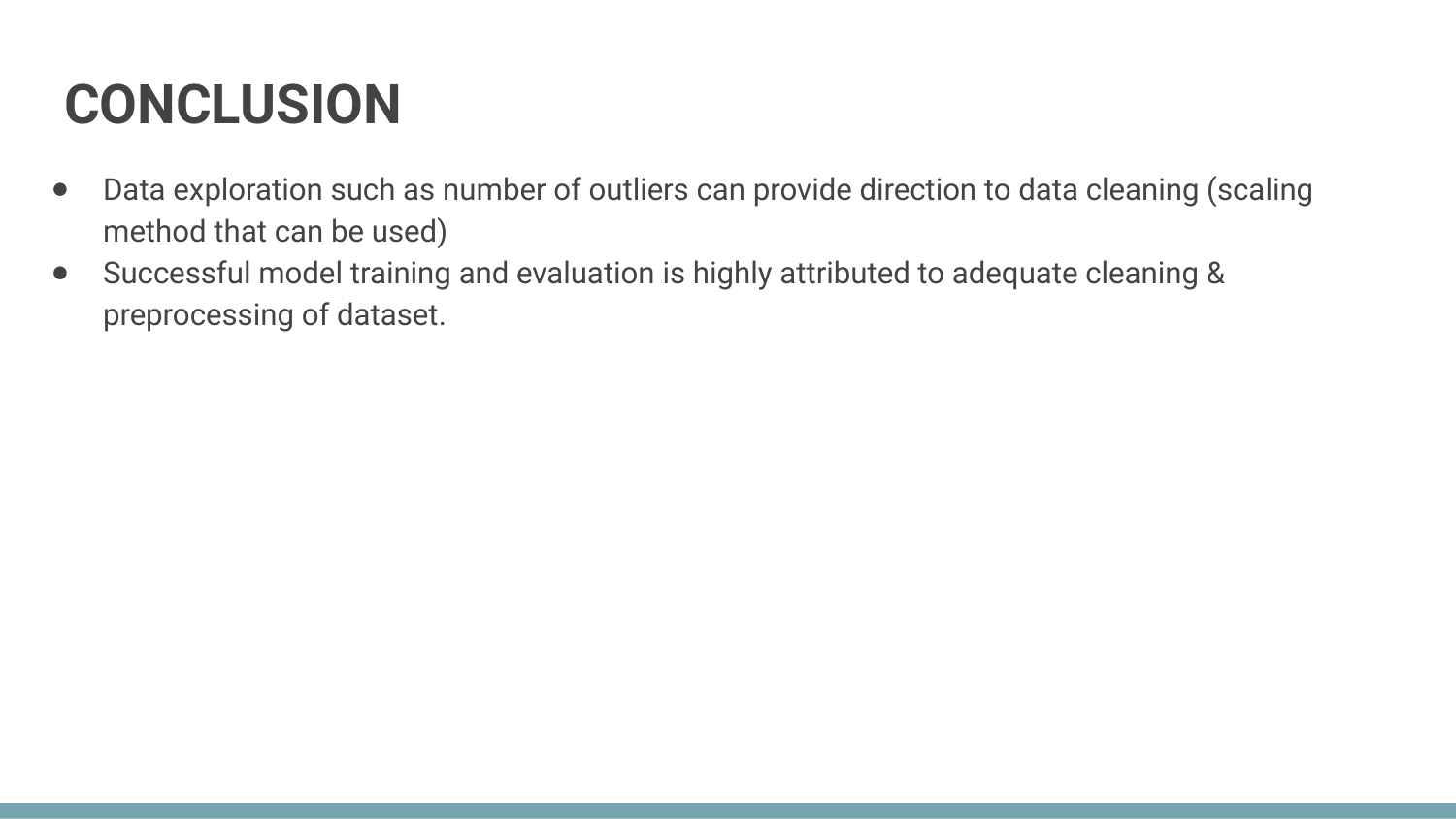

# CONCLUSION
Data exploration such as number of outliers can provide direction to data cleaning (scaling method that can be used)
Successful model training and evaluation is highly attributed to adequate cleaning & preprocessing of dataset.